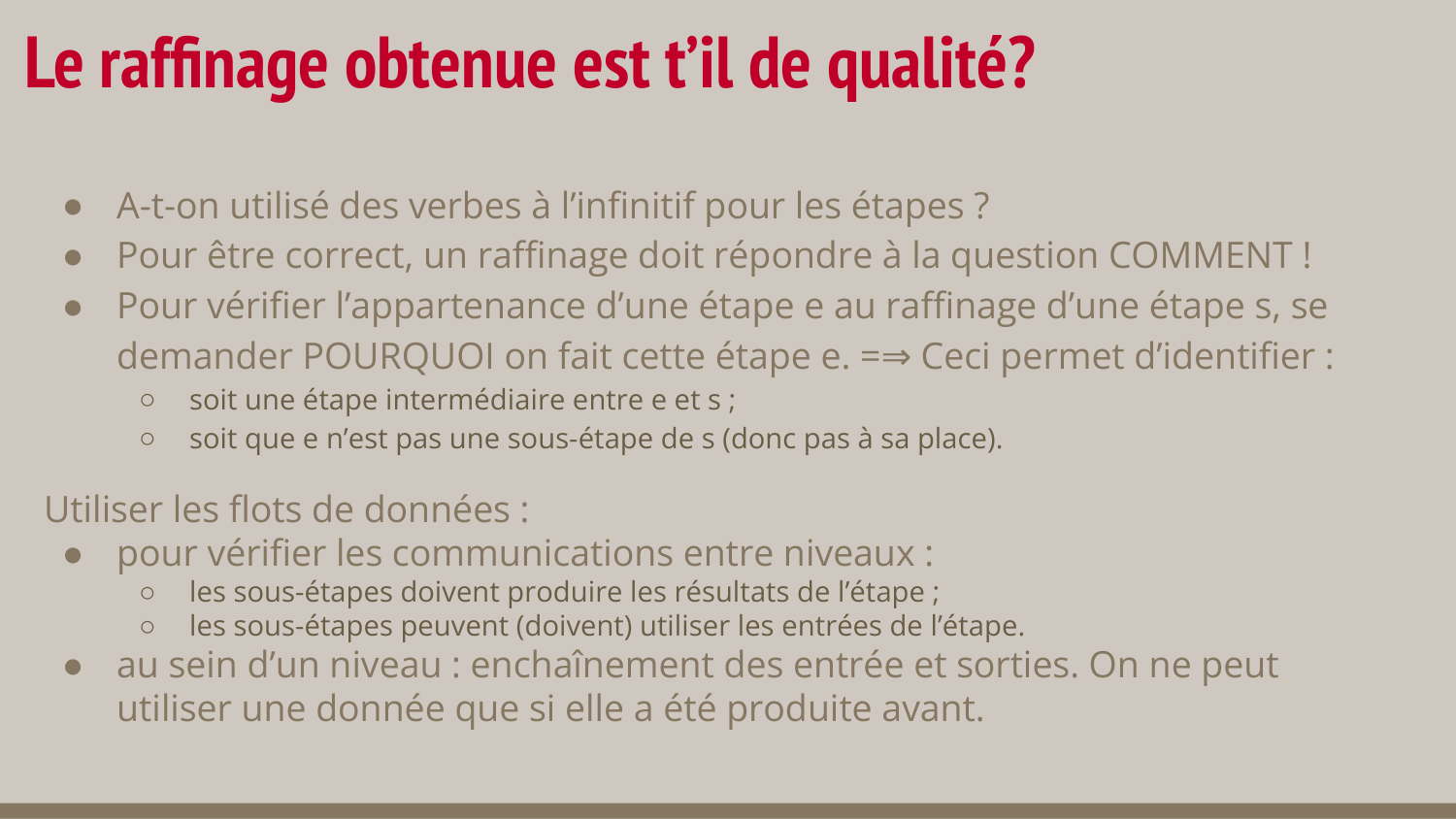

# Le raffinage obtenue est t’il de qualité?
A-t-on utilisé des verbes à l’infinitif pour les étapes ?
Pour être correct, un raffinage doit répondre à la question COMMENT !
Pour vérifier l’appartenance d’une étape e au raffinage d’une étape s, se demander POURQUOI on fait cette étape e. =⇒ Ceci permet d’identifier :
soit une étape intermédiaire entre e et s ;
soit que e n’est pas une sous-étape de s (donc pas à sa place).
Utiliser les flots de données :
pour vérifier les communications entre niveaux :
les sous-étapes doivent produire les résultats de l’étape ;
les sous-étapes peuvent (doivent) utiliser les entrées de l’étape.
au sein d’un niveau : enchaînement des entrée et sorties. On ne peut utiliser une donnée que si elle a été produite avant.